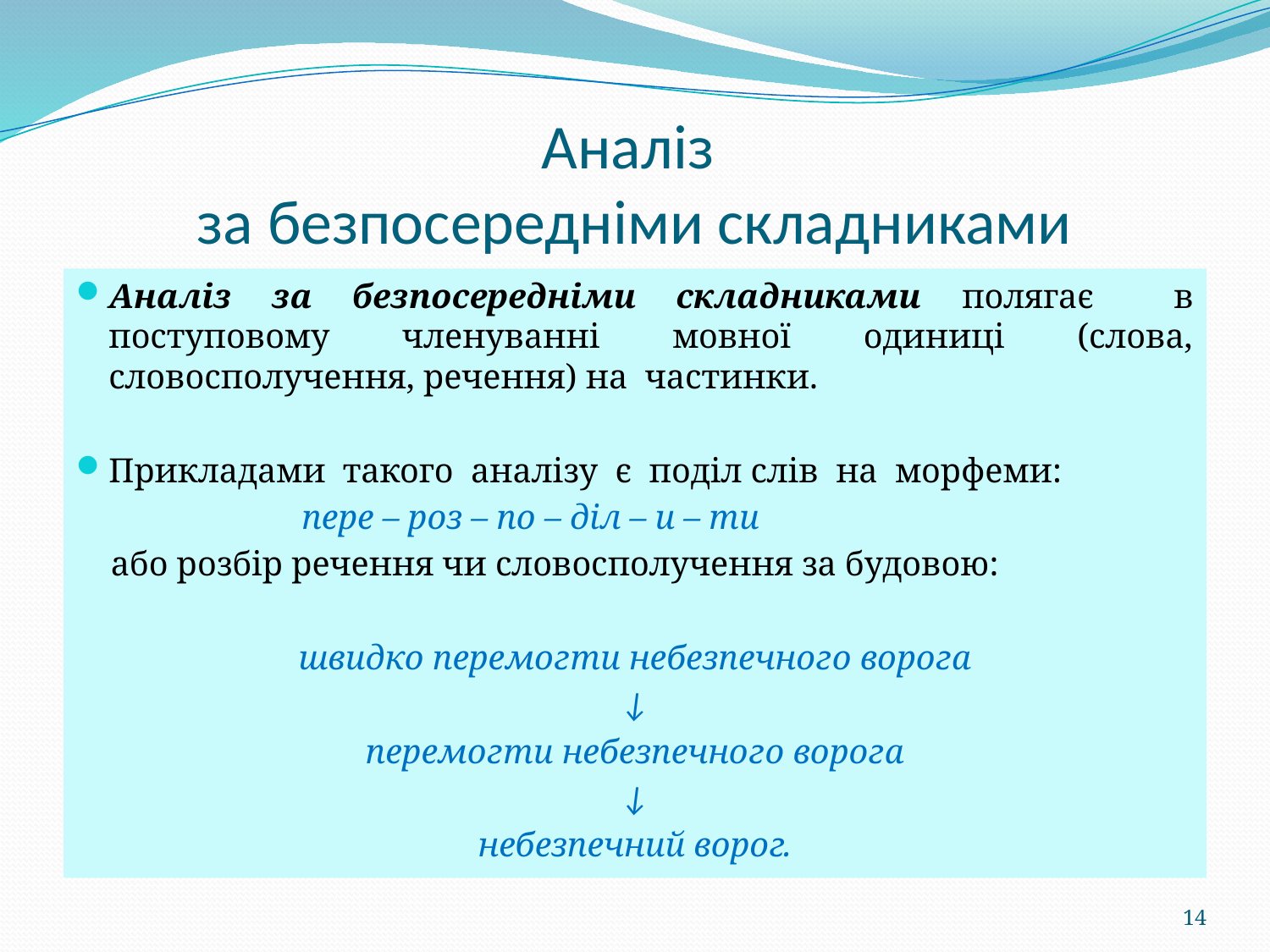

# Аналіз за безпосередніми складниками
Аналіз за безпосередніми складниками полягає  в поступовому членуванні мовної одиниці (слова, словосполучення, речення) на  частинки.

Прикладами  такого  аналізу  є  поділ слів  на  морфеми:
                          пере – роз – по – діл – и – ти
    або розбір речення чи словосполучення за будовою:

швидко перемогти небезпечного ворога
↓
перемогти небезпечного ворога
↓
небезпечний ворог.

14